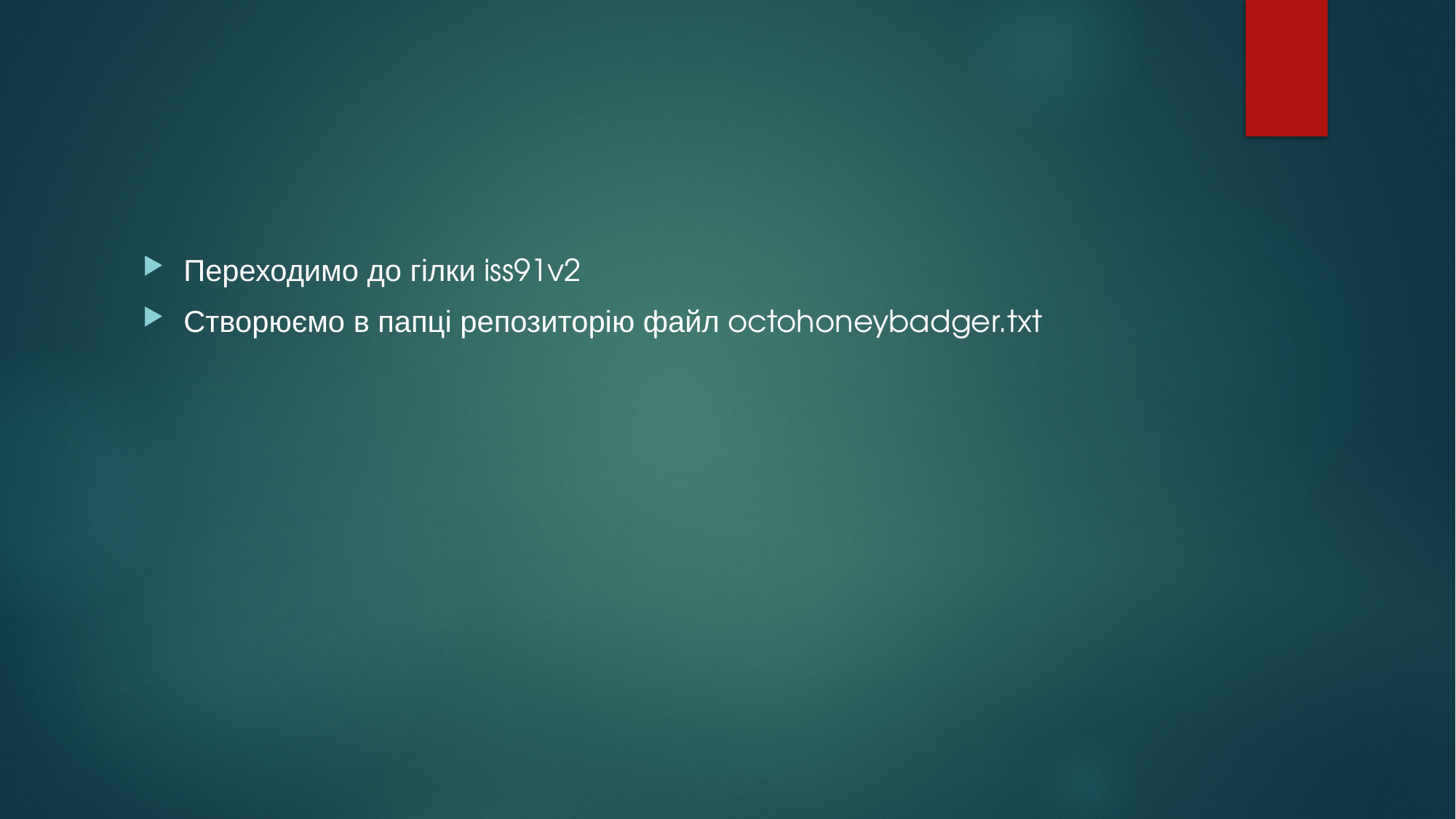

#
Переходимо до гілки iss91v2
Створюємо в папці репозиторію файл octohoneybadger.txt